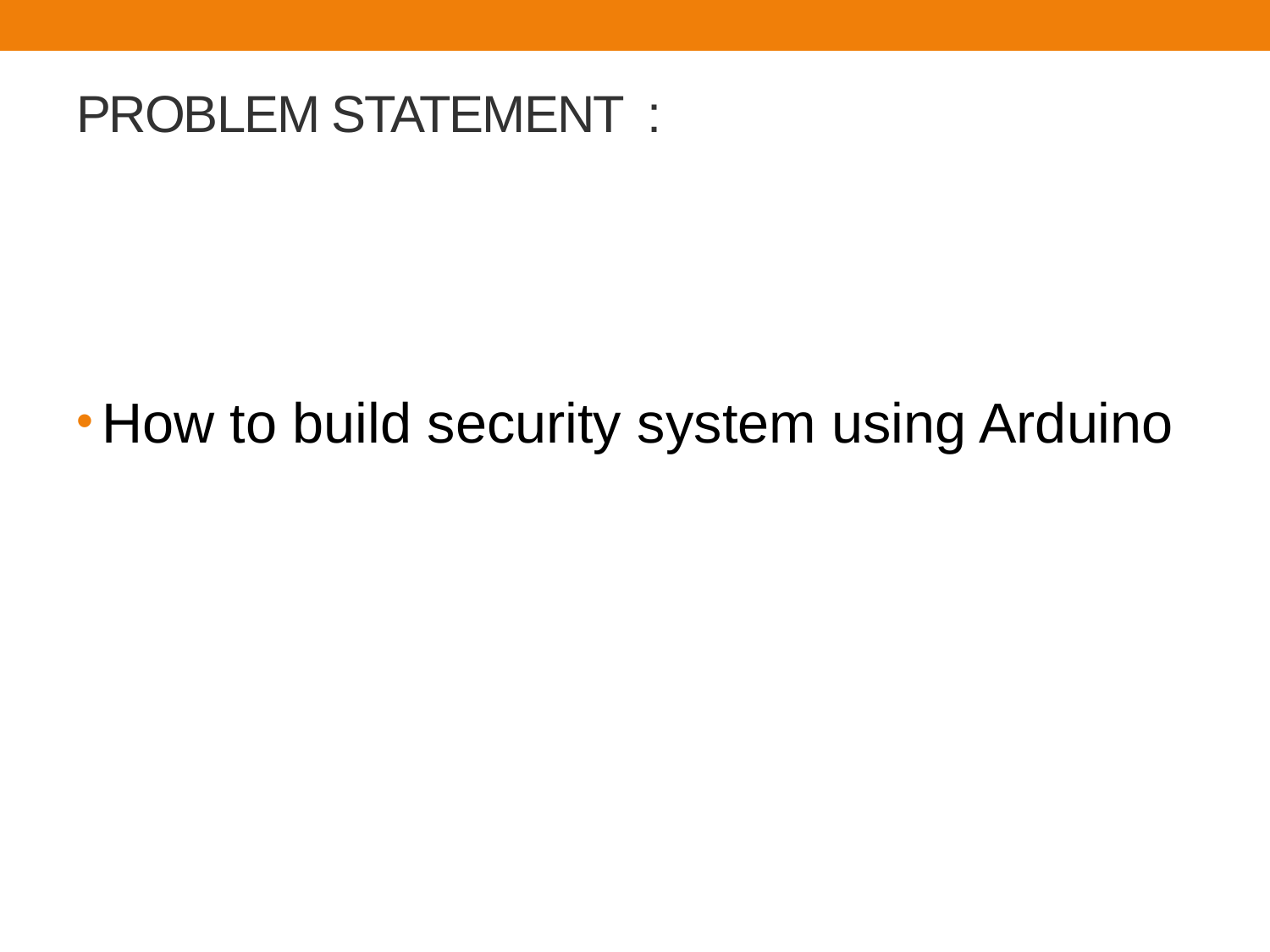

# PROBLEM STATEMENT  :

How to build security system using Arduino